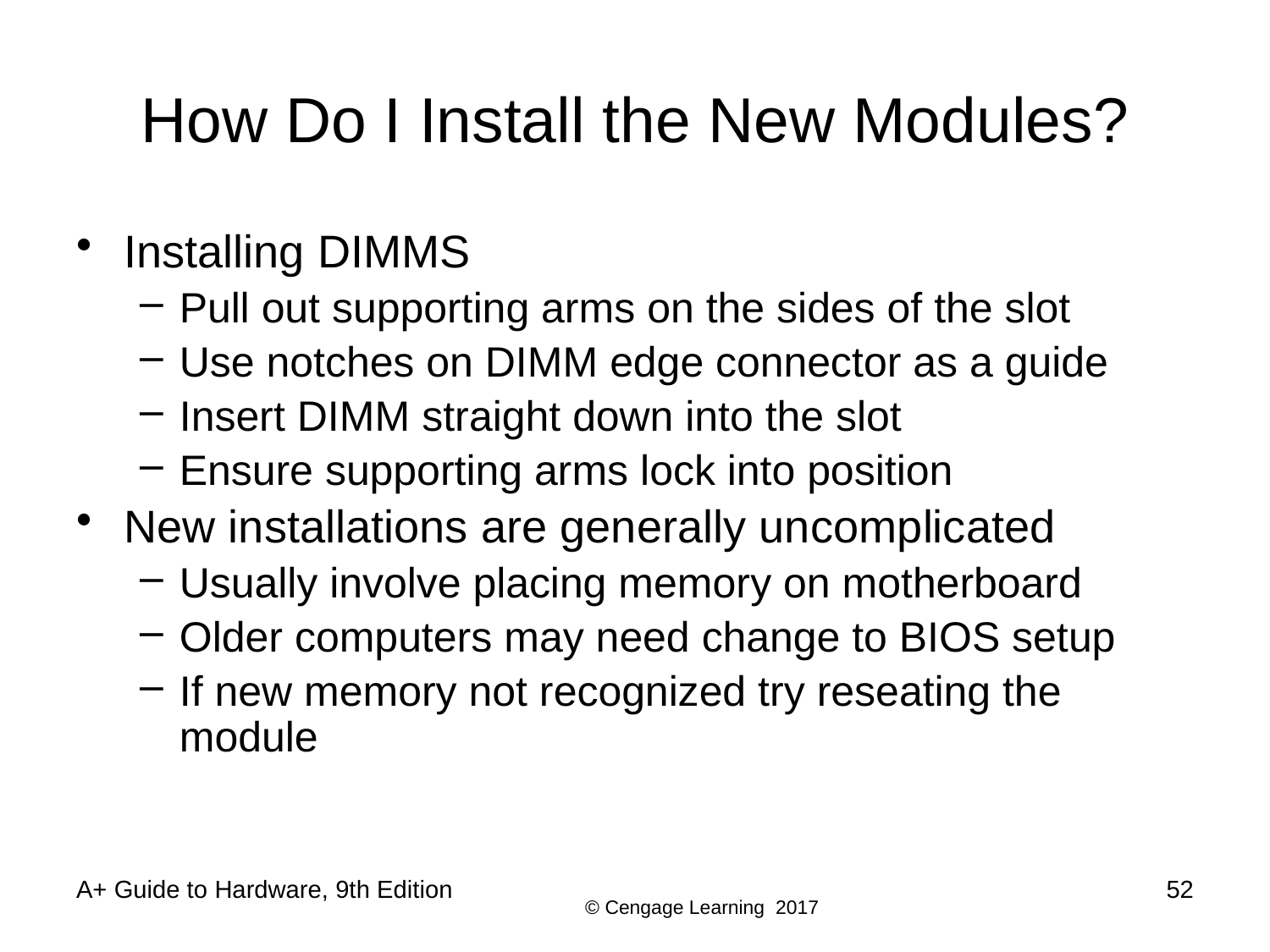

# How Do I Install the New Modules?
Installing DIMMS
Pull out supporting arms on the sides of the slot
Use notches on DIMM edge connector as a guide
Insert DIMM straight down into the slot
Ensure supporting arms lock into position
New installations are generally uncomplicated
Usually involve placing memory on motherboard
Older computers may need change to BIOS setup
If new memory not recognized try reseating the module

A+ Guide to Hardware, 9th Edition
52